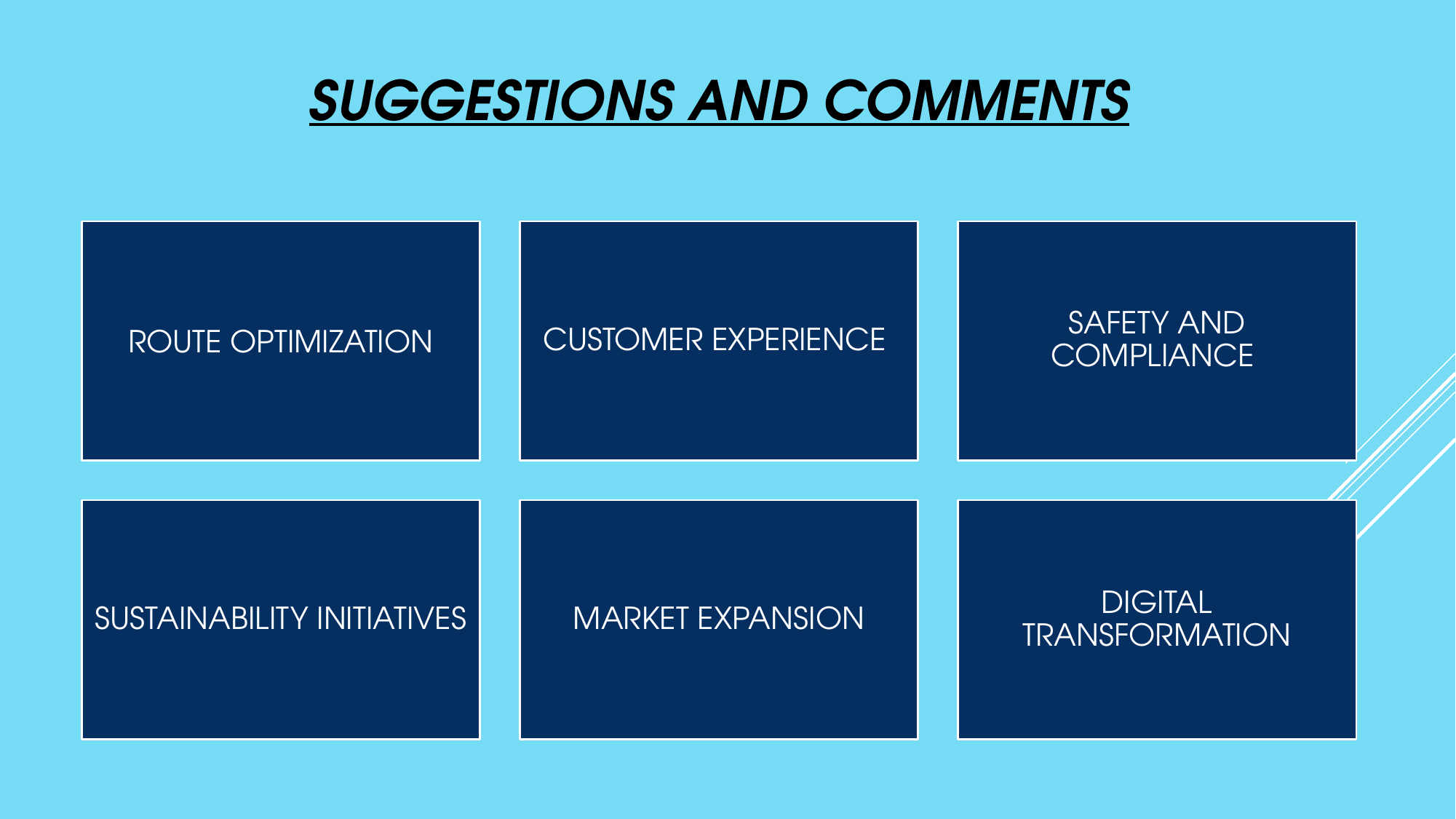

# SUGGESTIONS AND COMMENTS

ROUTE OPTIMIZATION

CUSTOMER EXPERIENCE
SAFETY AND COMPLIANCE
SUSTAINABILITY INITIATIVES
MARKET EXPANSION
DIGITAL TRANSFORMATION